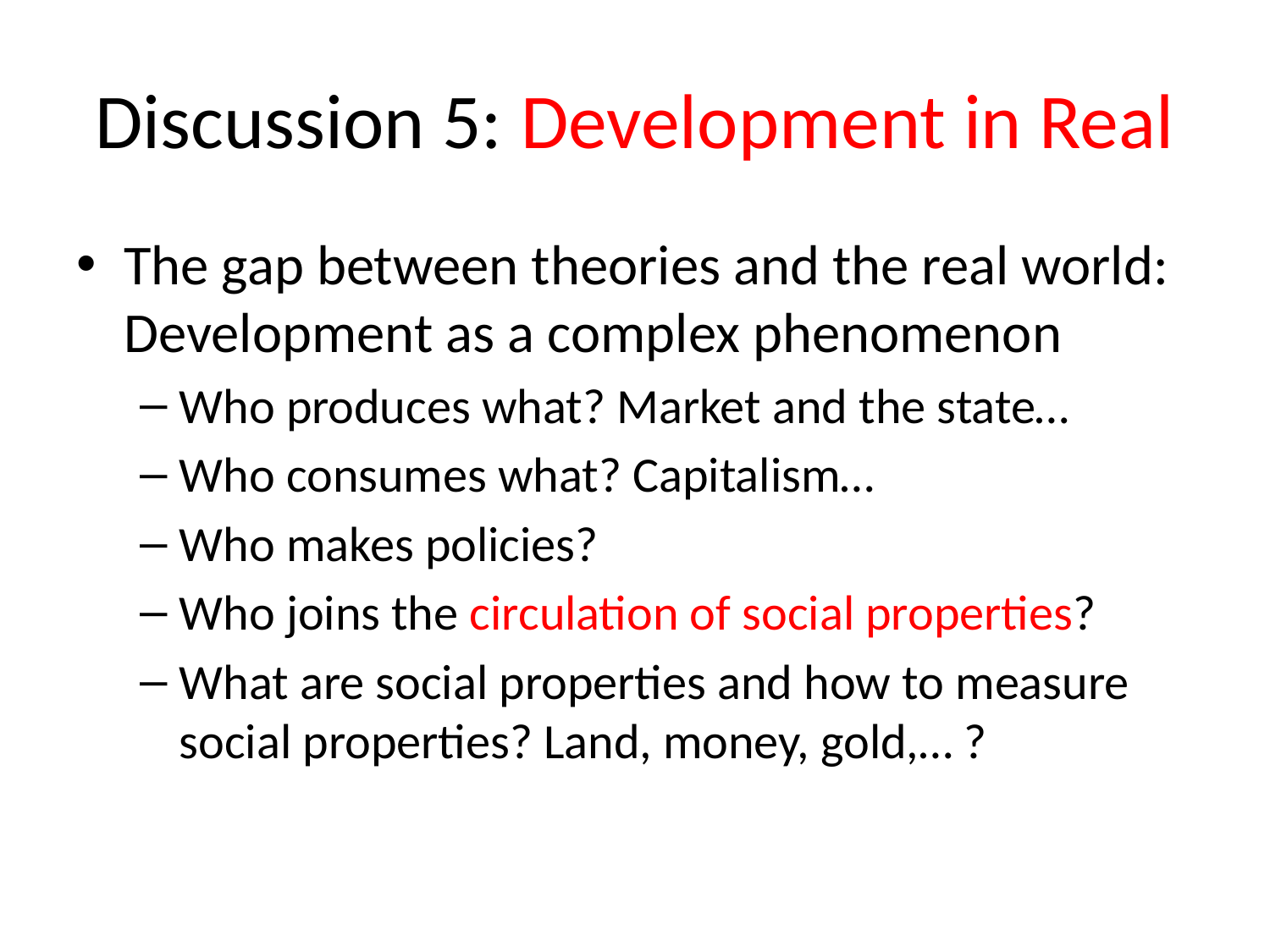

# Discussion 5: Development in Real
The gap between theories and the real world: Development as a complex phenomenon
Who produces what? Market and the state…
Who consumes what? Capitalism…
Who makes policies?
Who joins the circulation of social properties?
What are social properties and how to measure social properties? Land, money, gold,… ?